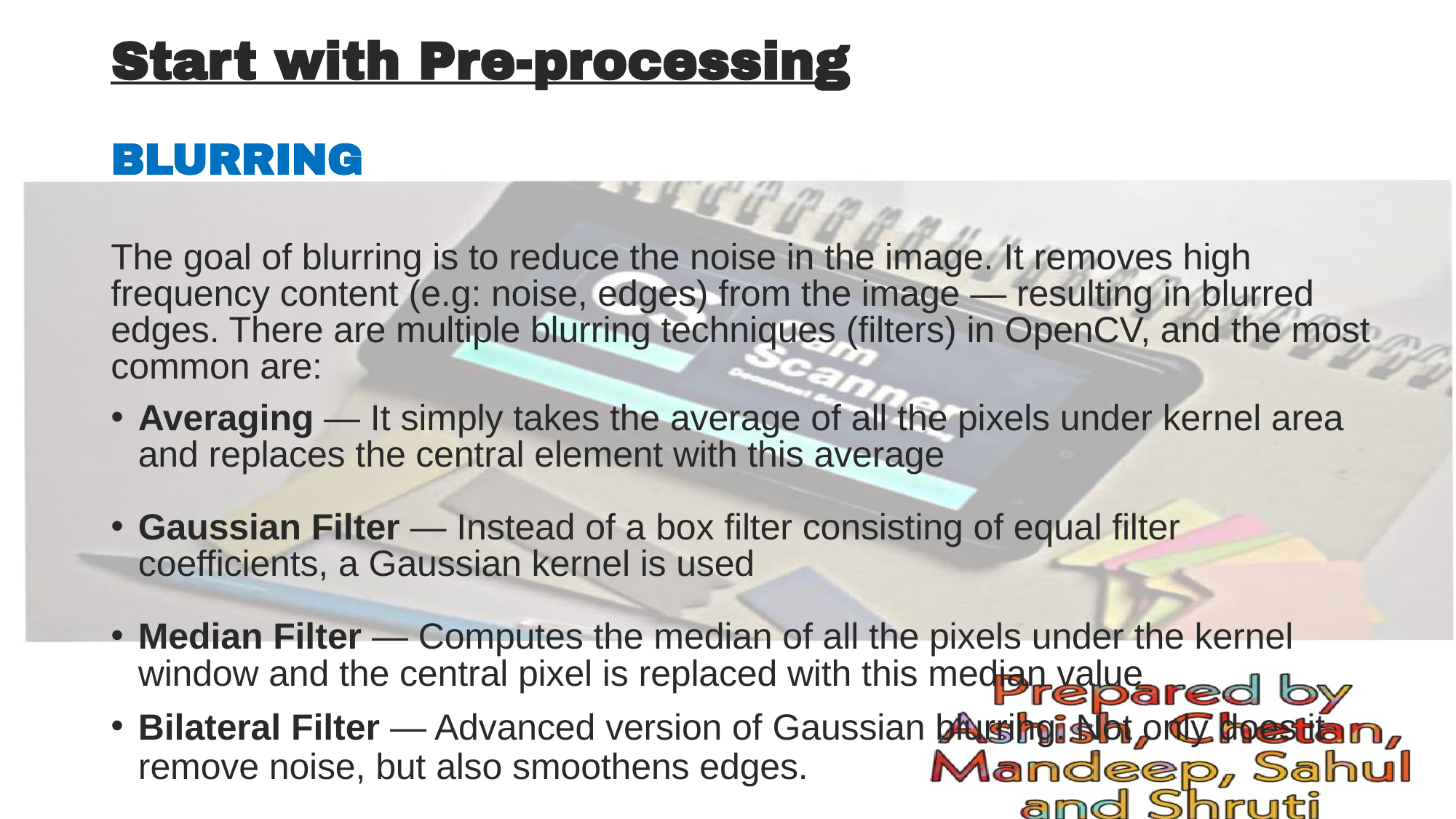

# Start with Pre-processing BLURRING
The goal of blurring is to reduce the noise in the image. It removes high frequency content (e.g: noise, edges) from the image — resulting in blurred edges. There are multiple blurring techniques (filters) in OpenCV, and the most common are:
Averaging — It simply takes the average of all the pixels under kernel area and replaces the central element with this average
Gaussian Filter — Instead of a box filter consisting of equal filter coefficients, a Gaussian kernel is used
Median Filter — Computes the median of all the pixels under the kernel window and the central pixel is replaced with this median value
Bilateral Filter — Advanced version of Gaussian blurring. Not only does it remove noise, but also smoothens edges.